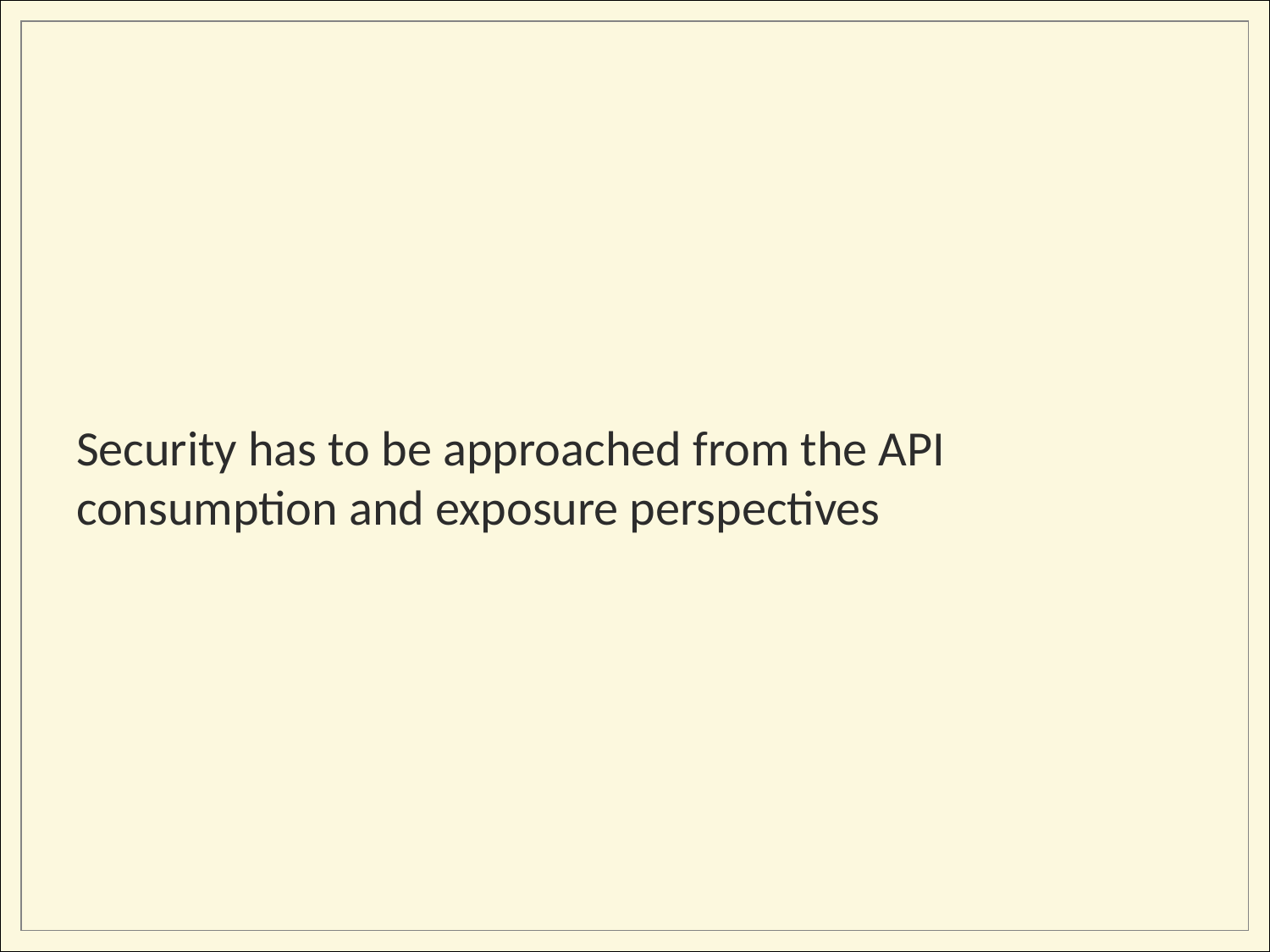

# Security has to be approached from the API consumption and exposure perspectives